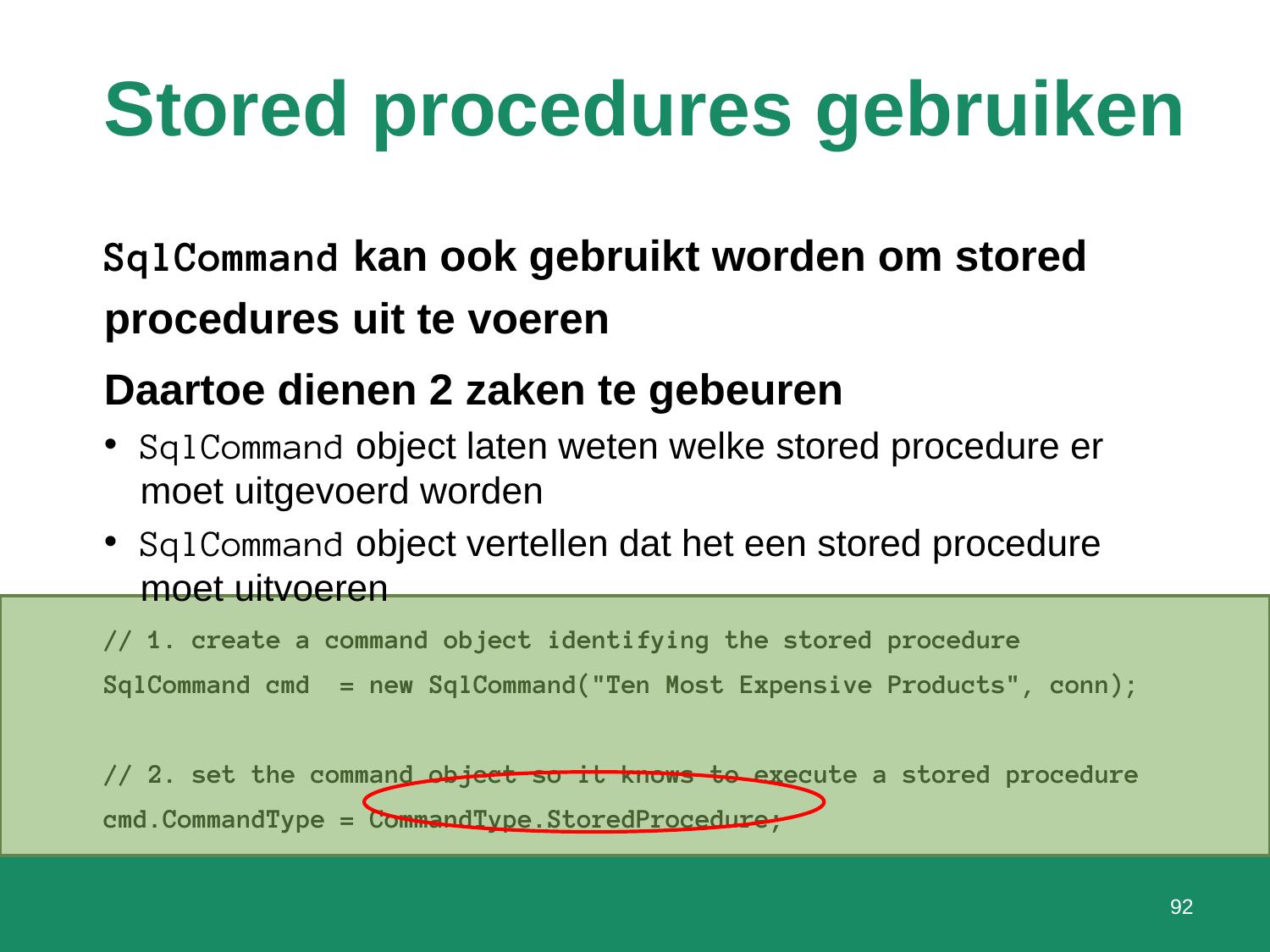

# Stored procedures gebruiken
SqlCommand kan ook gebruikt worden om stored procedures uit te voeren
Daartoe dienen 2 zaken te gebeuren
SqlCommand object laten weten welke stored procedure er moet uitgevoerd worden
SqlCommand object vertellen dat het een stored procedure moet uitvoeren
// 1. create a command object identifying the stored procedure
SqlCommand cmd  = new SqlCommand("Ten Most Expensive Products", conn);

// 2. set the command object so it knows to execute a stored procedure
cmd.CommandType = CommandType.StoredProcedure;

92